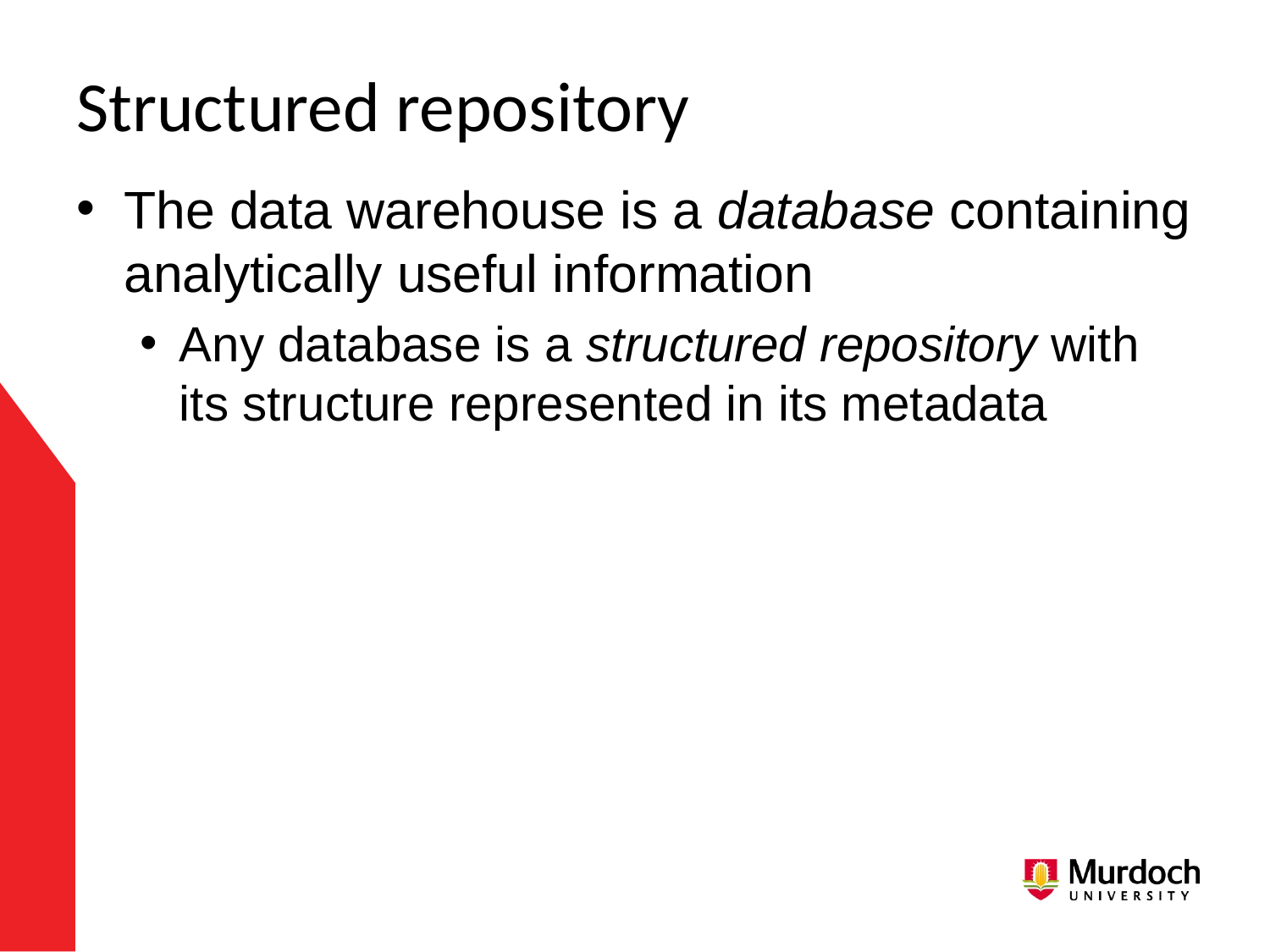

# Structured repository
The data warehouse is a database containing analytically useful information
Any database is a structured repository with its structure represented in its metadata